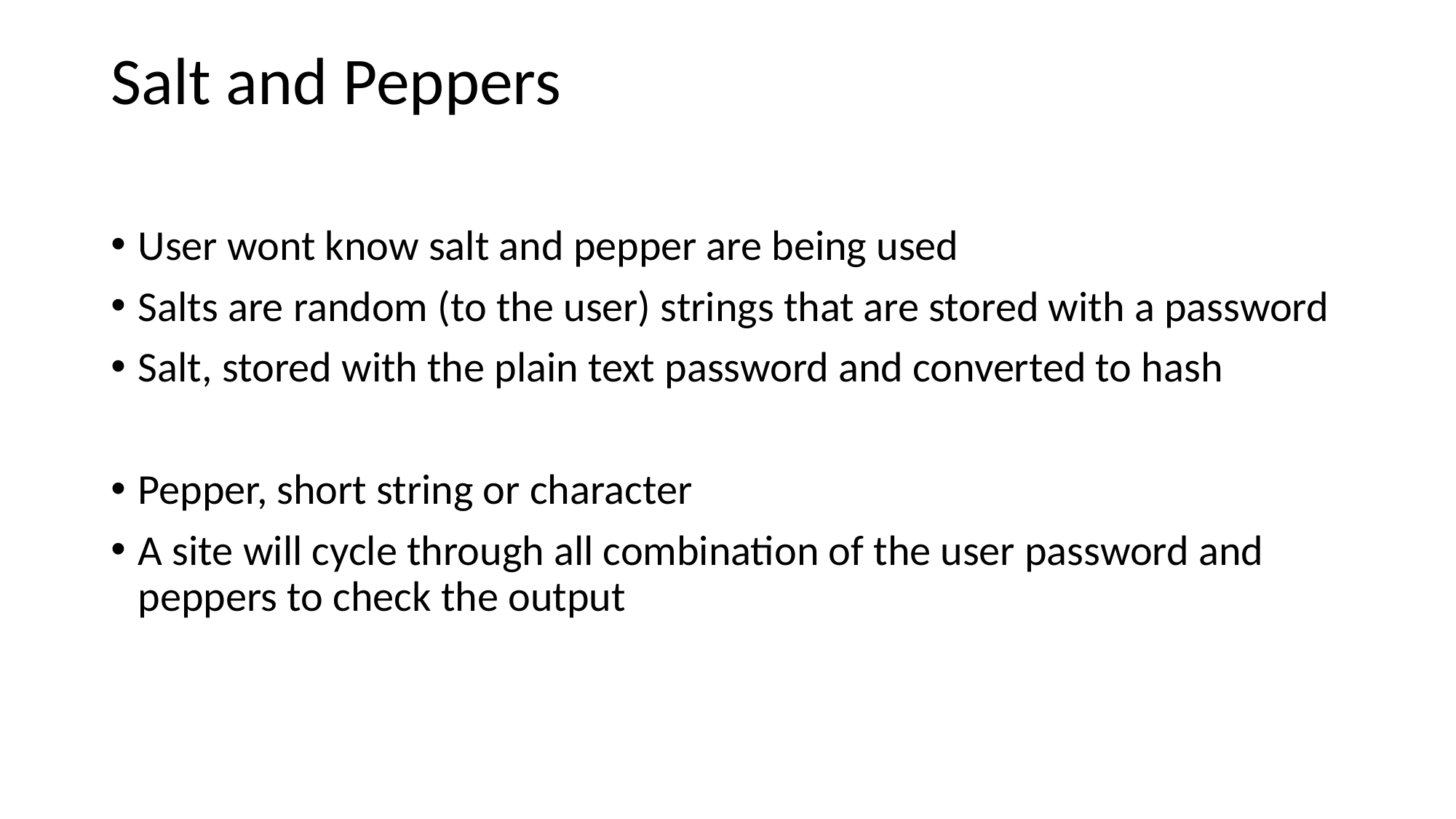

# Salt and Peppers
User wont know salt and pepper are being used
Salts are random (to the user) strings that are stored with a password
Salt, stored with the plain text password and converted to hash

Pepper, short string or character
A site will cycle through all combination of the user password and peppers to check the output